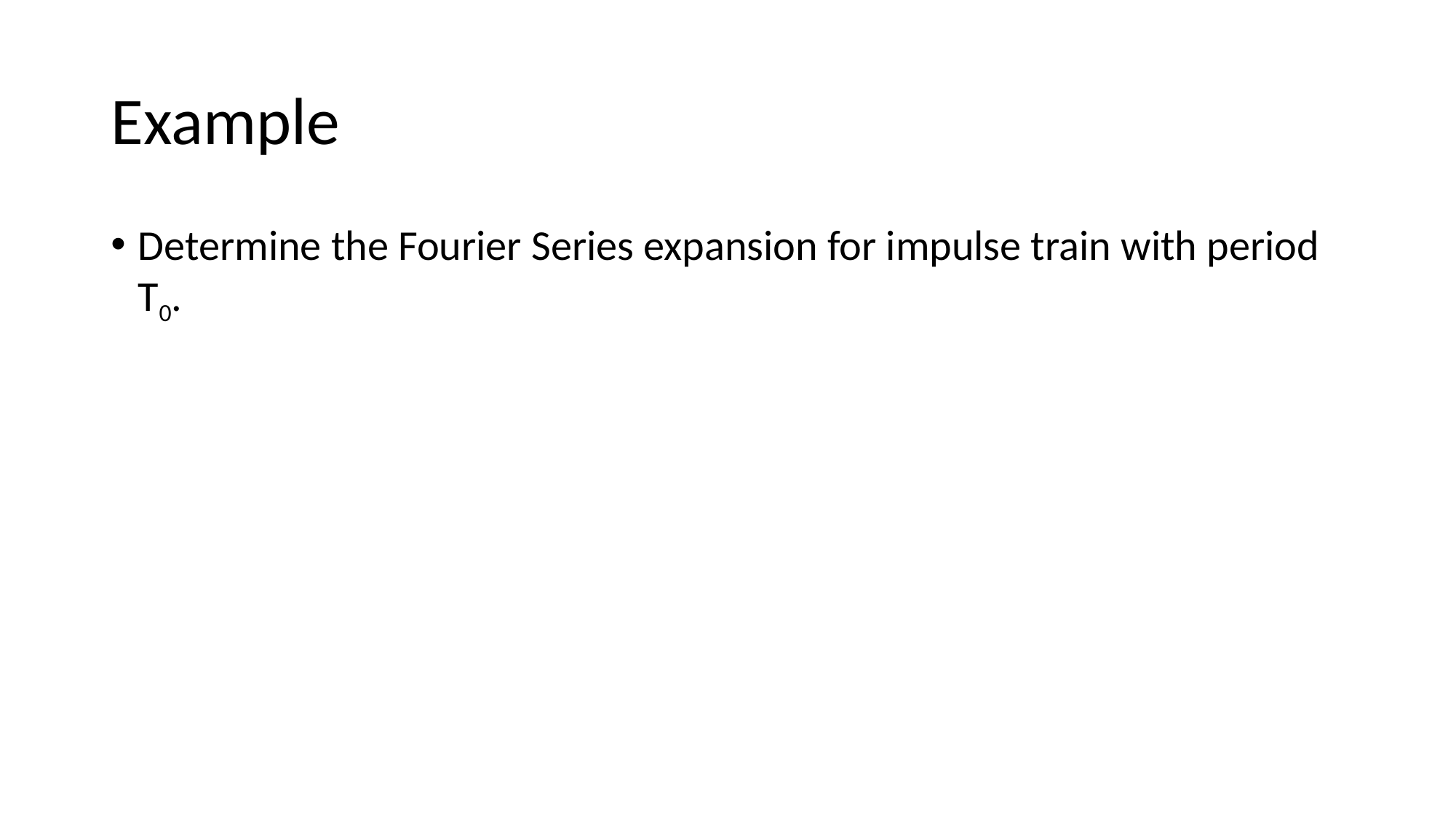

# Example
Determine the Fourier Series expansion for impulse train with period T0.